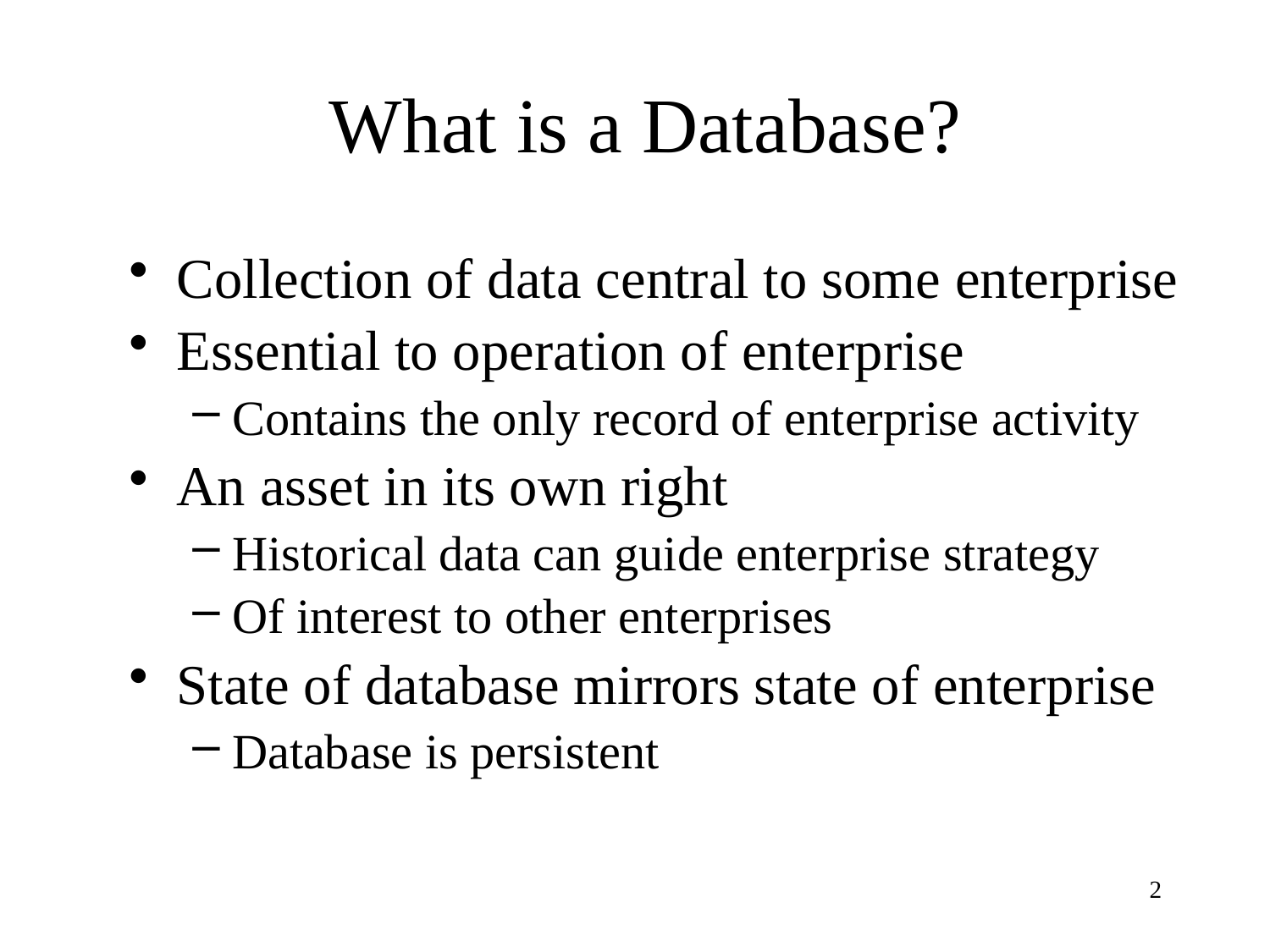

# What is a Database?
Collection of data central to some enterprise
Essential to operation of enterprise
Contains the only record of enterprise activity
An asset in its own right
Historical data can guide enterprise strategy
Of interest to other enterprises
State of database mirrors state of enterprise
Database is persistent

2